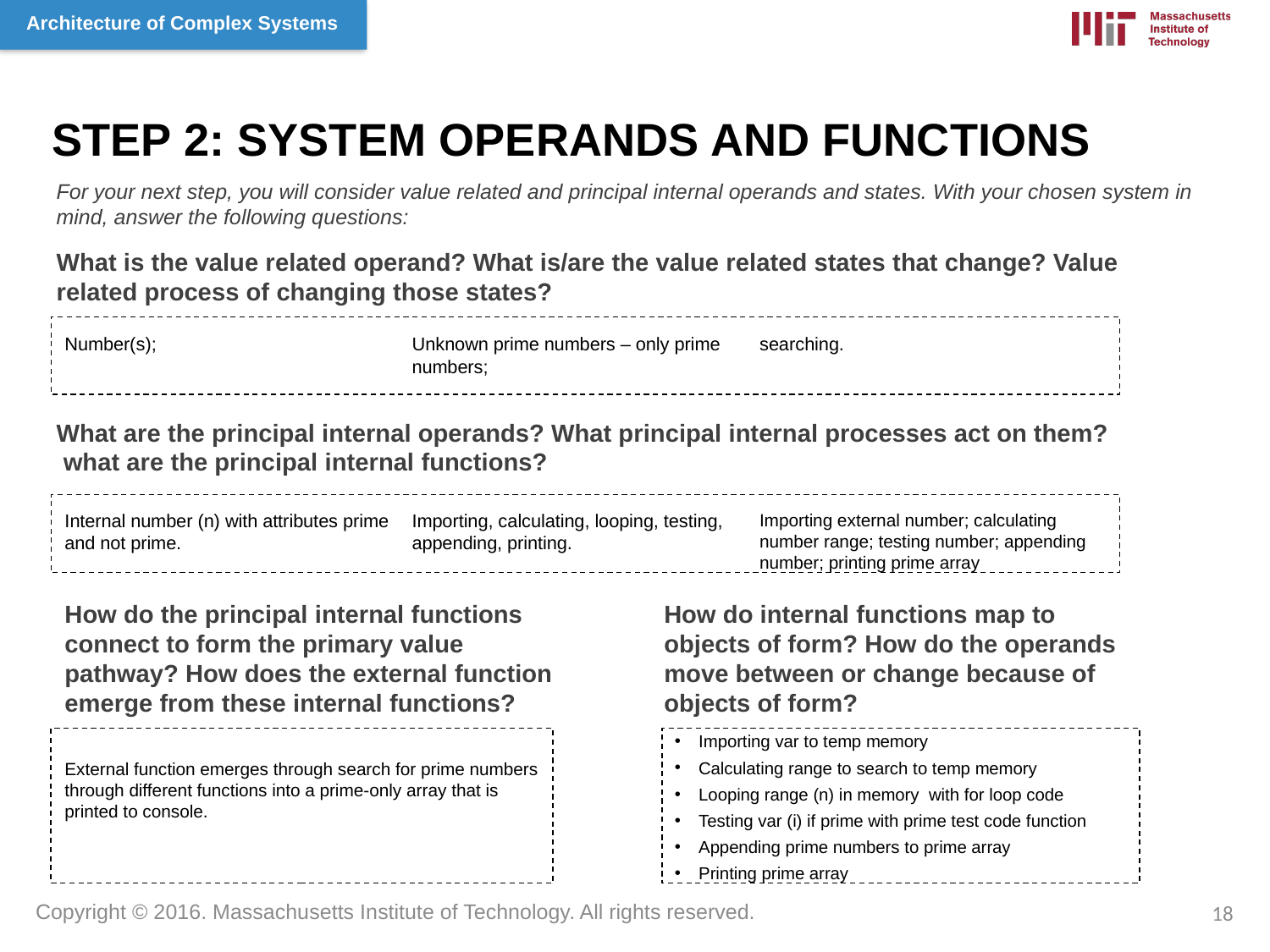

STEP 2: SYSTEM OPERANDS AND FUNCTIONS
For your next step, you will consider value related and principal internal operands and states. With your chosen system in mind, answer the following questions:
What is the value related operand? What is/are the value related states that change? Value related process of changing those states?

Number(s);
Unknown prime numbers – only prime numbers;
searching.
What are the principal internal operands? What principal internal processes act on them?  what are the principal internal functions?

Internal number (n) with attributes prime and not prime.

Importing, calculating, looping, testing, appending, printing.

Importing external number; calculating number range; testing number; appending number; printing prime array

How do internal functions map to objects of form? How do the operands move between or change because of objects of form?

How do the principal internal functions connect to form the primary value pathway? How does the external function emerge from these internal functions?

External function emerges through search for prime numbers through different functions into a prime-only array that is printed to console.
Importing var to temp memory
Calculating range to search to temp memory
Looping range (n) in memory  with for loop code
Testing var (i) if prime with prime test code function
Appending prime numbers to prime array
Printing prime array
18